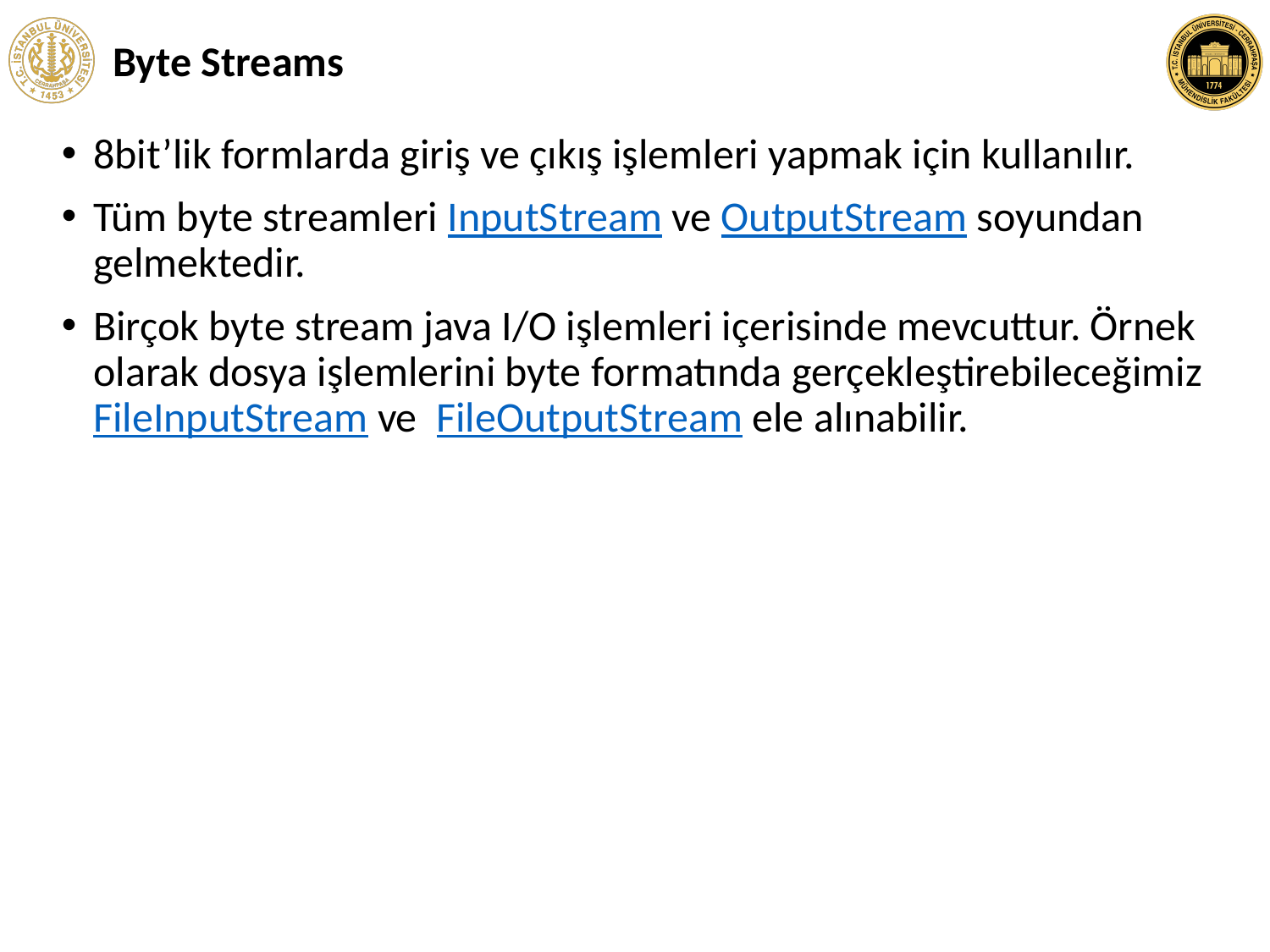

# Byte Streams
8bit’lik formlarda giriş ve çıkış işlemleri yapmak için kullanılır.
Tüm byte streamleri InputStream ve OutputStream soyundan gelmektedir.
Birçok byte stream java I/O işlemleri içerisinde mevcuttur. Örnek olarak dosya işlemlerini byte formatında gerçekleştirebileceğimiz FileInputStream ve  FileOutputStream ele alınabilir.